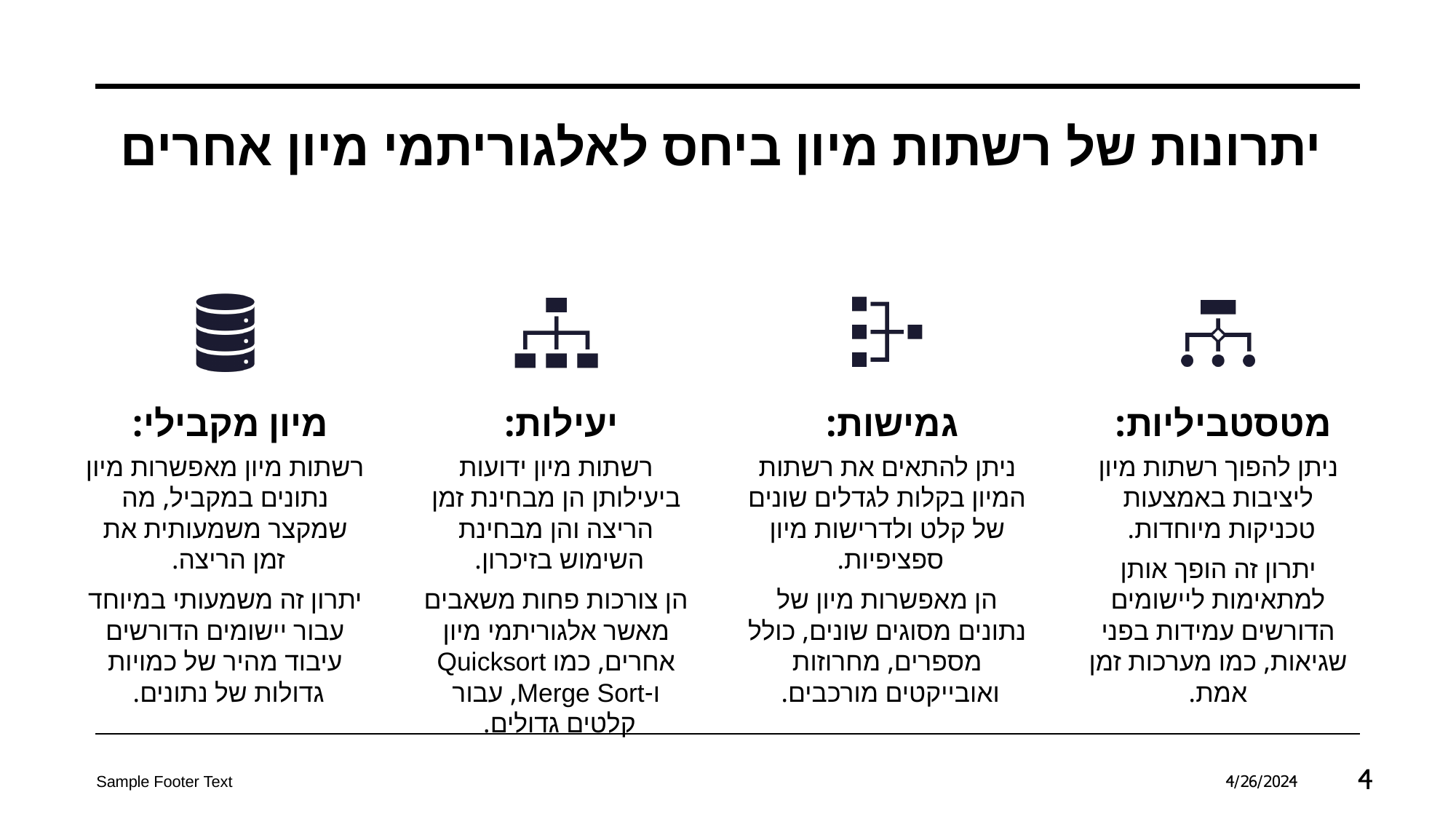

# יתרונות של רשתות מיון ביחס לאלגוריתמי מיון אחרים
מיון מקבילי:
רשתות מיון מאפשרות מיון נתונים במקביל, מה שמקצר משמעותית את זמן הריצה.
יתרון זה משמעותי במיוחד עבור יישומים הדורשים עיבוד מהיר של כמויות גדולות של נתונים.
יעילות:
רשתות מיון ידועות ביעילותן הן מבחינת זמן הריצה והן מבחינת השימוש בזיכרון.
הן צורכות פחות משאבים מאשר אלגוריתמי מיון אחרים, כמו Quicksort ו-Merge Sort, עבור קלטים גדולים.
גמישות:
ניתן להתאים את רשתות המיון בקלות לגדלים שונים של קלט ולדרישות מיון ספציפיות.
הן מאפשרות מיון של נתונים מסוגים שונים, כולל מספרים, מחרוזות ואובייקטים מורכבים.
מטסטביליות:
ניתן להפוך רשתות מיון ליציבות באמצעות טכניקות מיוחדות.
יתרון זה הופך אותן למתאימות ליישומים הדורשים עמידות בפני שגיאות, כמו מערכות זמן אמת.
Sample Footer Text
4/26/2024
4